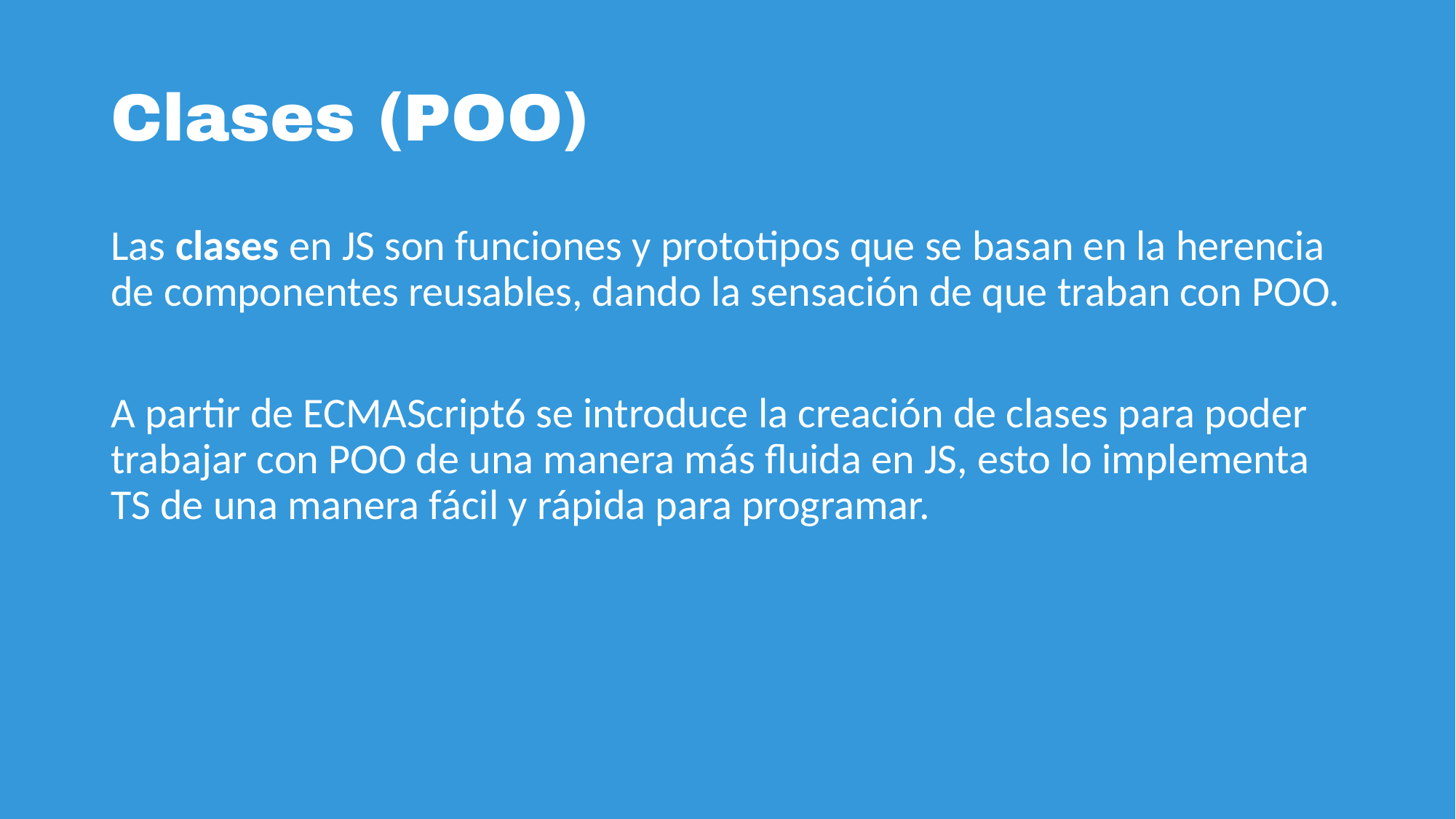

# Clases (POO)
Las clases en JS son funciones y prototipos que se basan en la herencia de componentes reusables, dando la sensación de que traban con POO.

A partir de ECMAScript6 se introduce la creación de clases para poder trabajar con POO de una manera más fluida en JS, esto lo implementa TS de una manera fácil y rápida para programar.